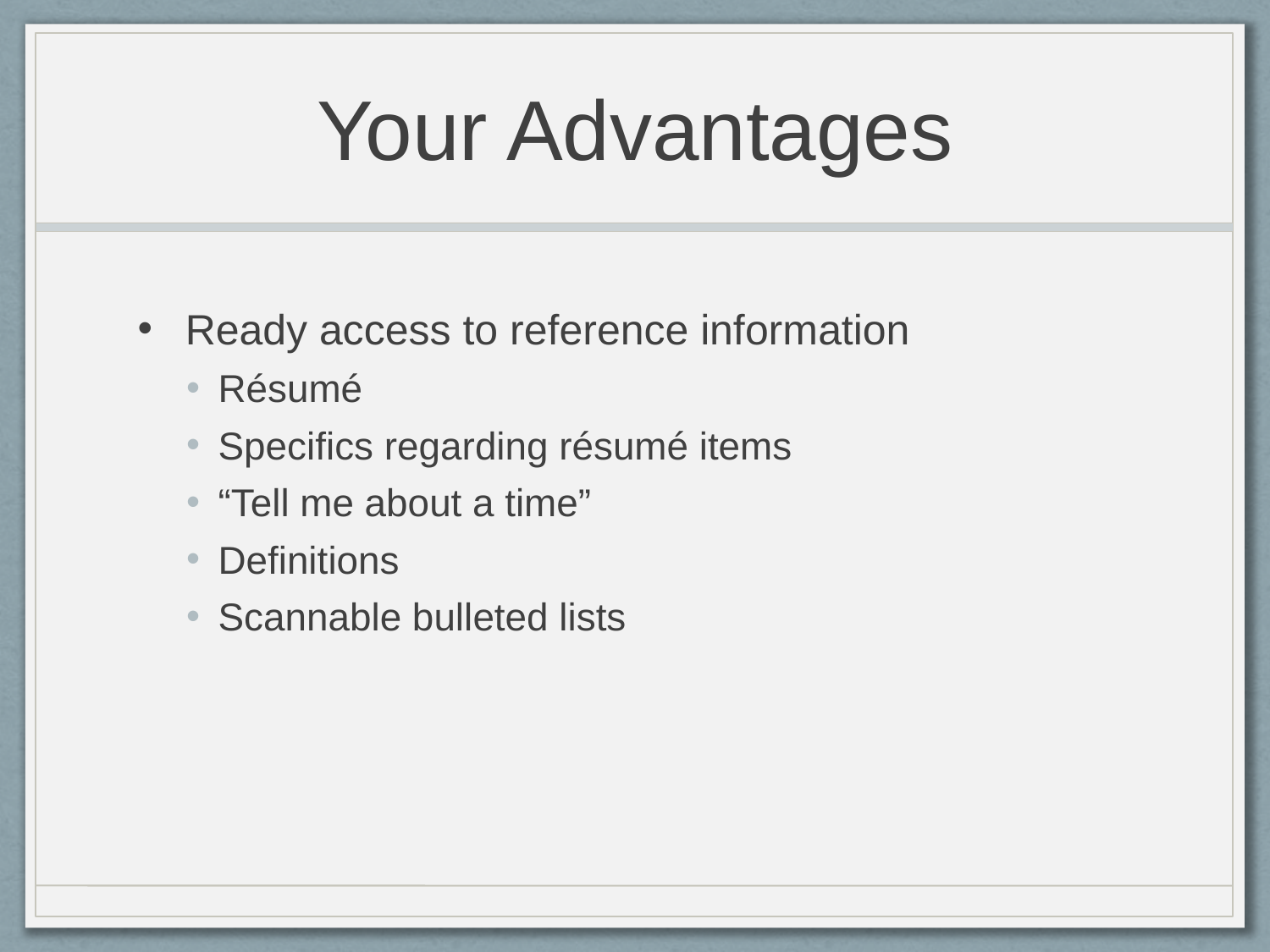

# Your Advantages
Ready access to reference information
Résumé
Specifics regarding résumé items
“Tell me about a time”
Definitions
Scannable bulleted lists